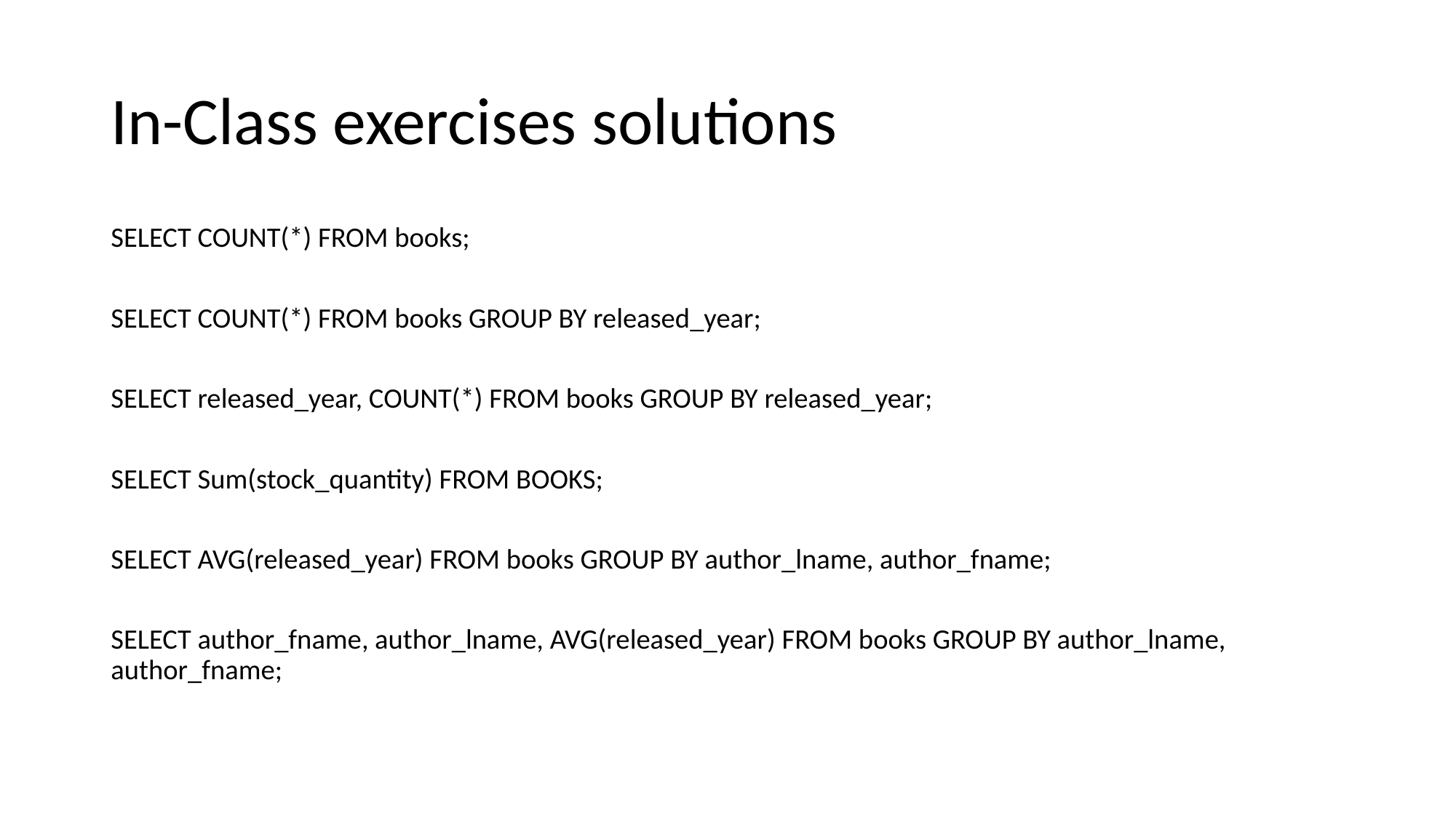

# In-Class exercises solutions
SELECT COUNT(*) FROM books;

SELECT COUNT(*) FROM books GROUP BY released_year;

SELECT released_year, COUNT(*) FROM books GROUP BY released_year;

SELECT Sum(stock_quantity) FROM BOOKS;

SELECT AVG(released_year) FROM books GROUP BY author_lname, author_fname;

SELECT author_fname, author_lname, AVG(released_year) FROM books GROUP BY author_lname, author_fname;